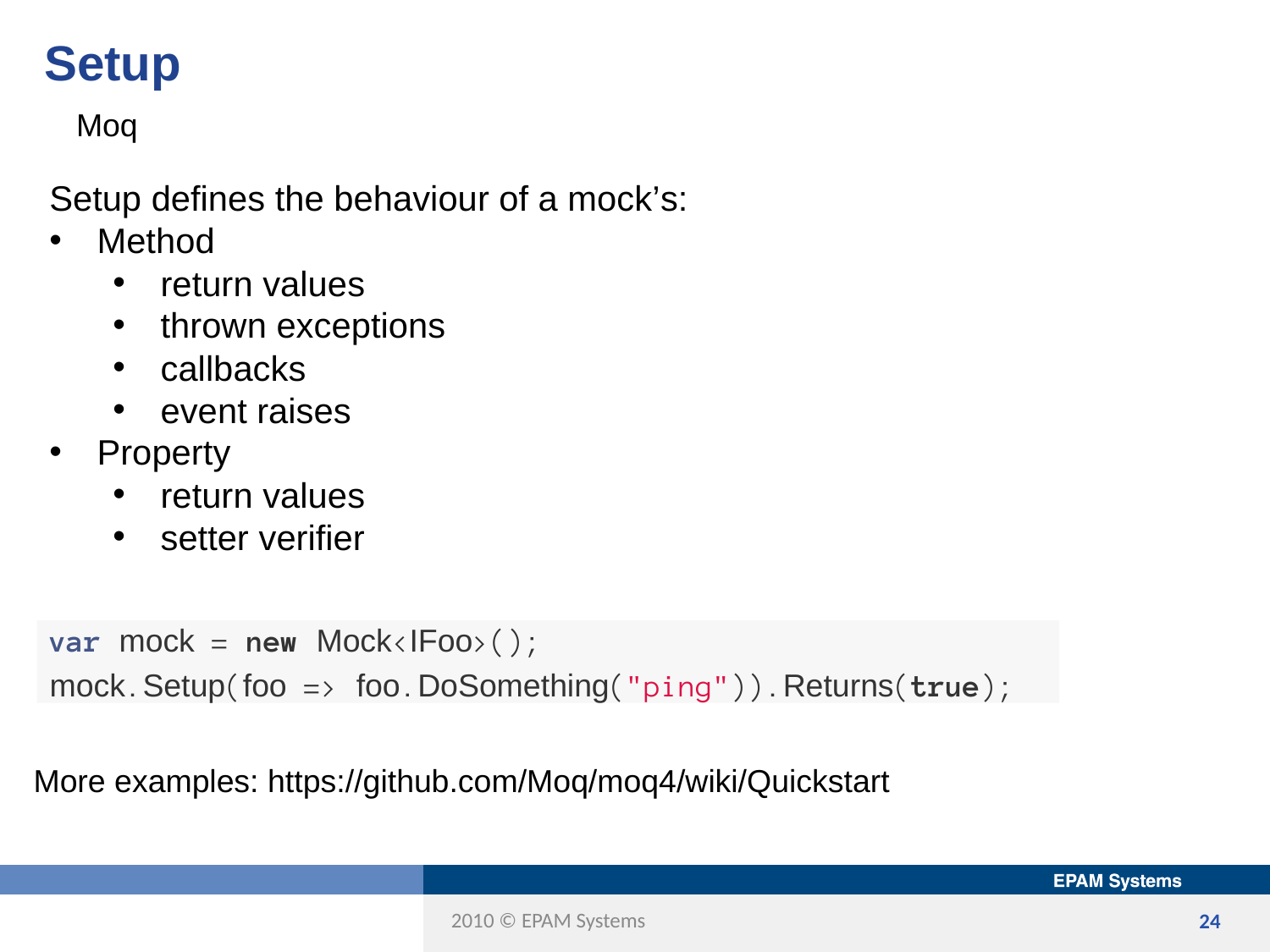

# Setup
Moq
Setup defines the behaviour of a mock’s:
Method
return values
thrown exceptions
callbacks
event raises
Property
return values
setter verifier
var mock = new Mock<IFoo>();
mock.Setup(foo => foo.DoSomething("ping")).Returns(true);
More examples: https://github.com/Moq/moq4/wiki/Quickstart